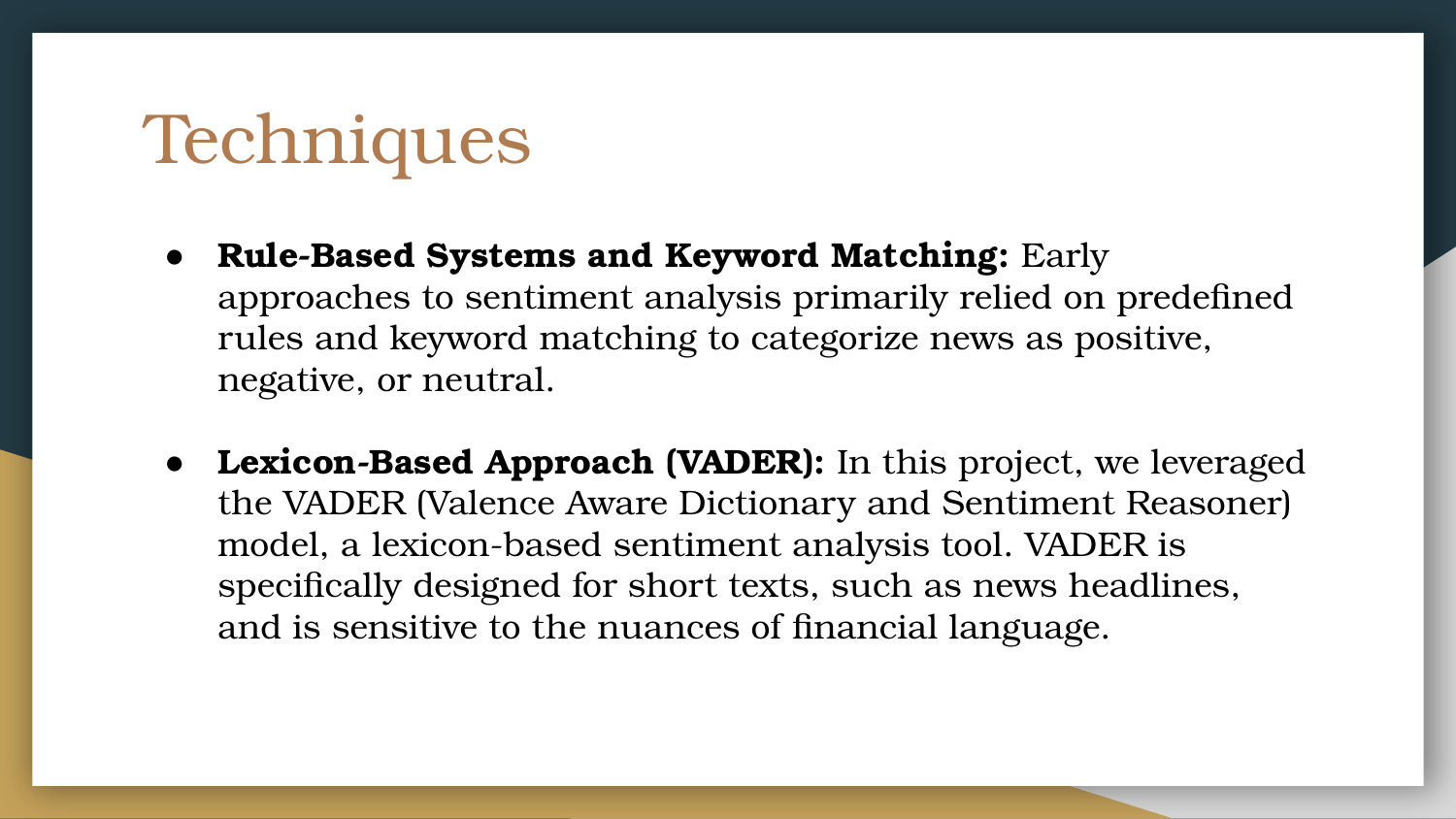

# Techniques
Rule-Based Systems and Keyword Matching: Early approaches to sentiment analysis primarily relied on predefined rules and keyword matching to categorize news as positive, negative, or neutral.

Lexicon-Based Approach (VADER): In this project, we leveraged the VADER (Valence Aware Dictionary and Sentiment Reasoner) model, a lexicon-based sentiment analysis tool. VADER is specifically designed for short texts, such as news headlines, and is sensitive to the nuances of financial language.